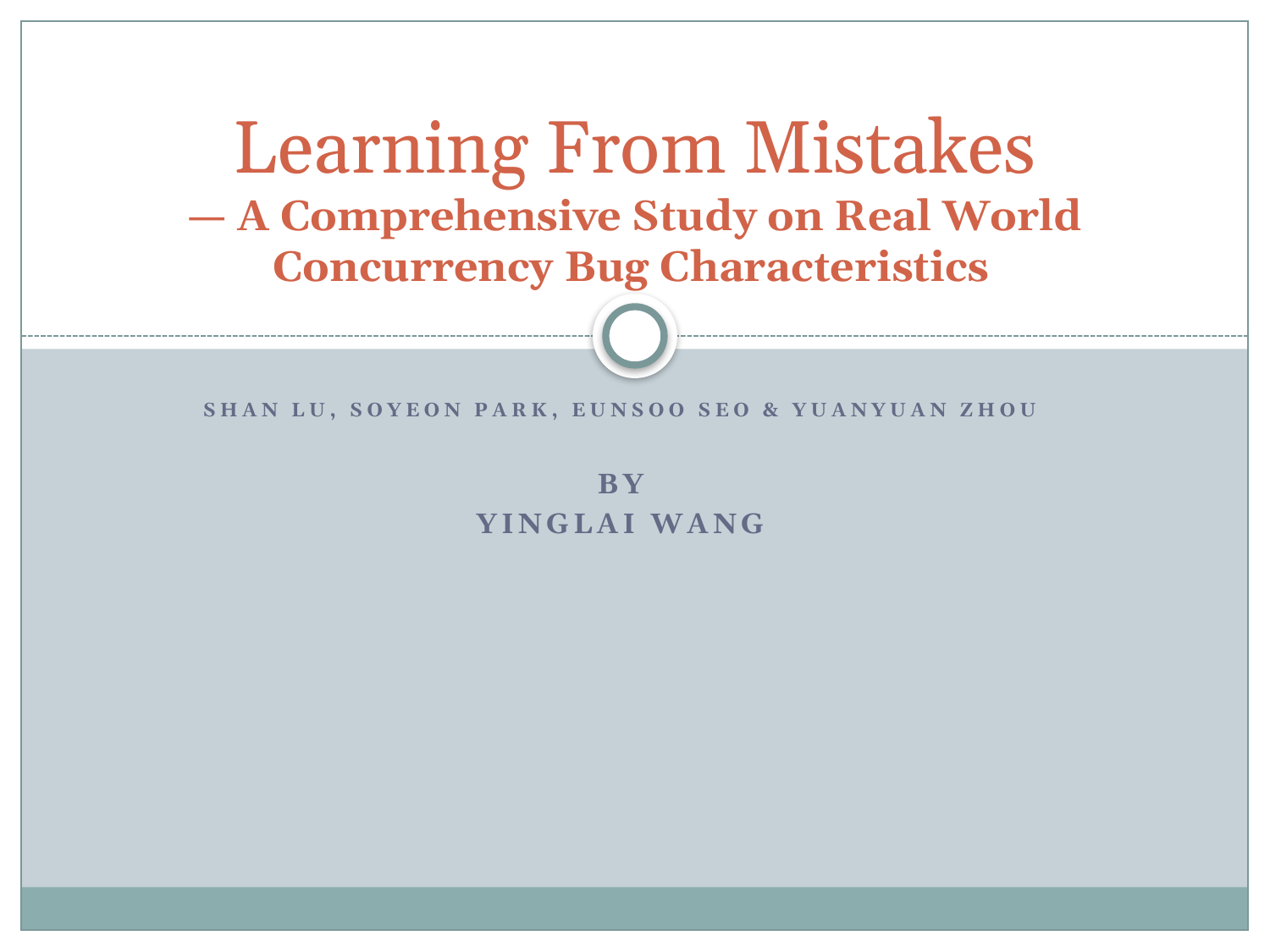

# Learning From Mistakes — A Comprehensive Study on Real World Concurrency Bug Characteristics
Shan Lu, soyeon park, eunsoo seo & yuanyuan zhou

BY
Yinglai wang